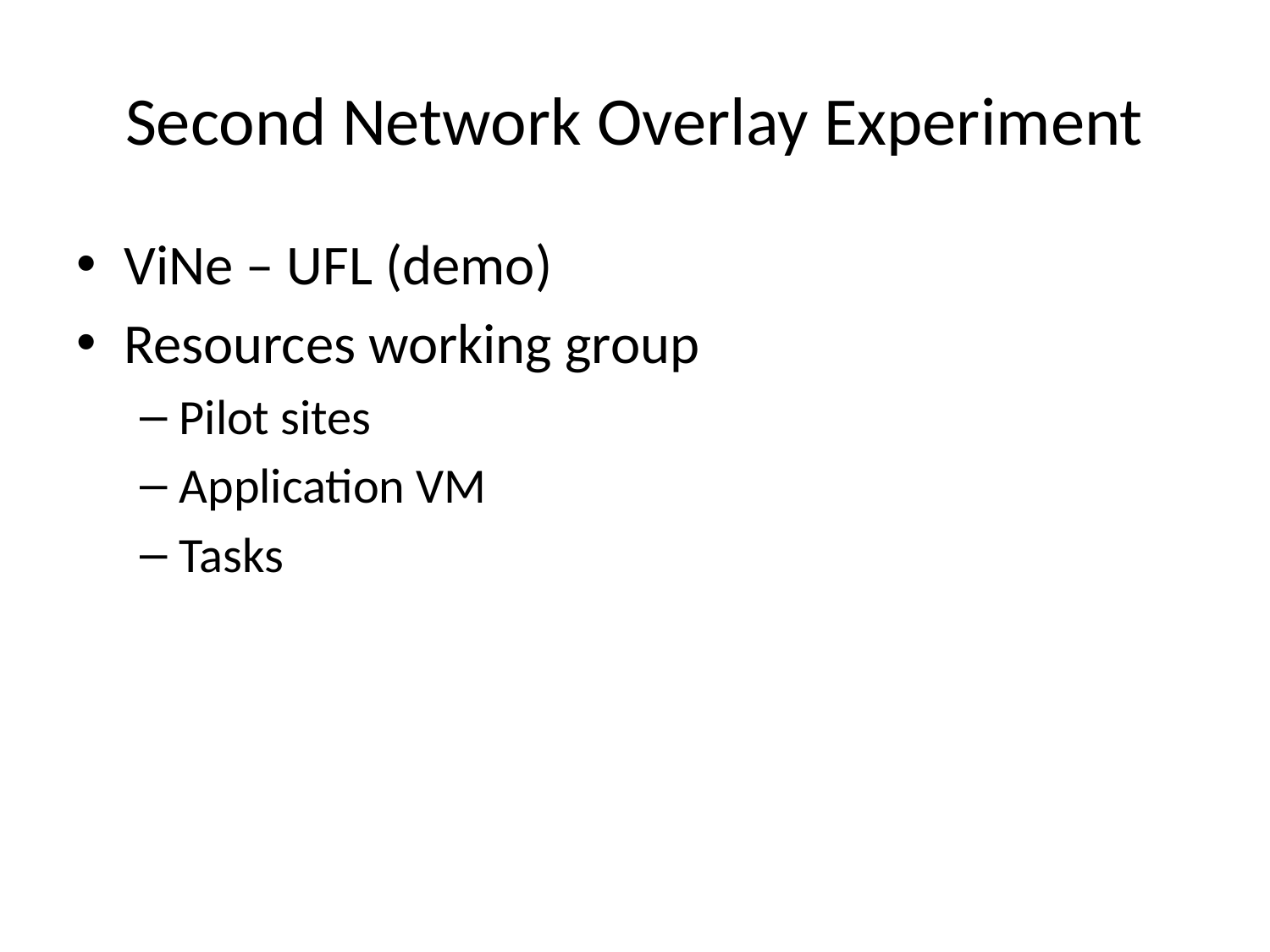

# Second Network Overlay Experiment
ViNe – UFL (demo)
Resources working group
Pilot sites
Application VM
Tasks